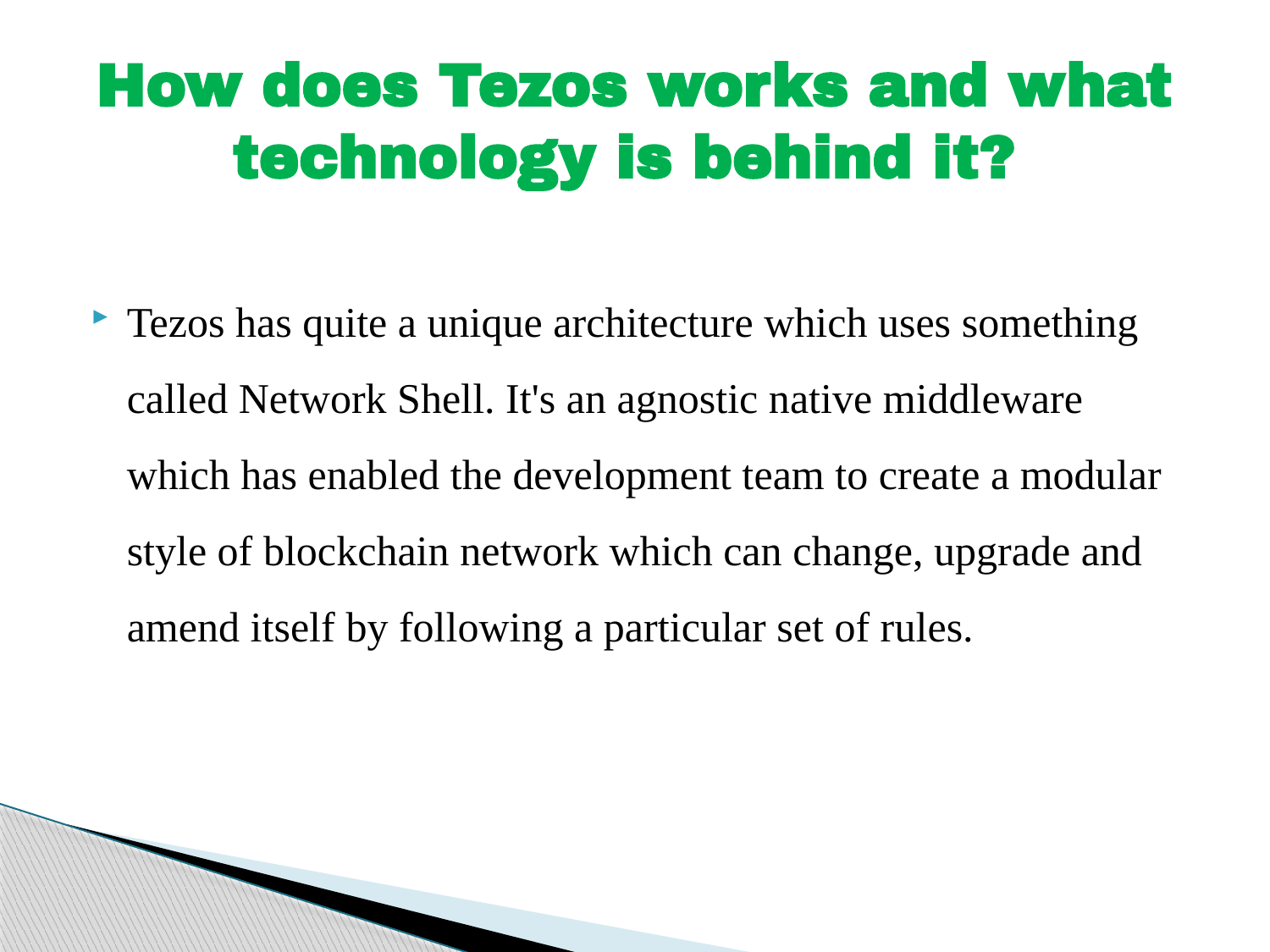

# How does Tezos works and what technology is behind it?

Tezos has quite a unique architecture which uses something called Network Shell. It's an agnostic native middleware which has enabled the development team to create a modular style of blockchain network which can change, upgrade and amend itself by following a particular set of rules.